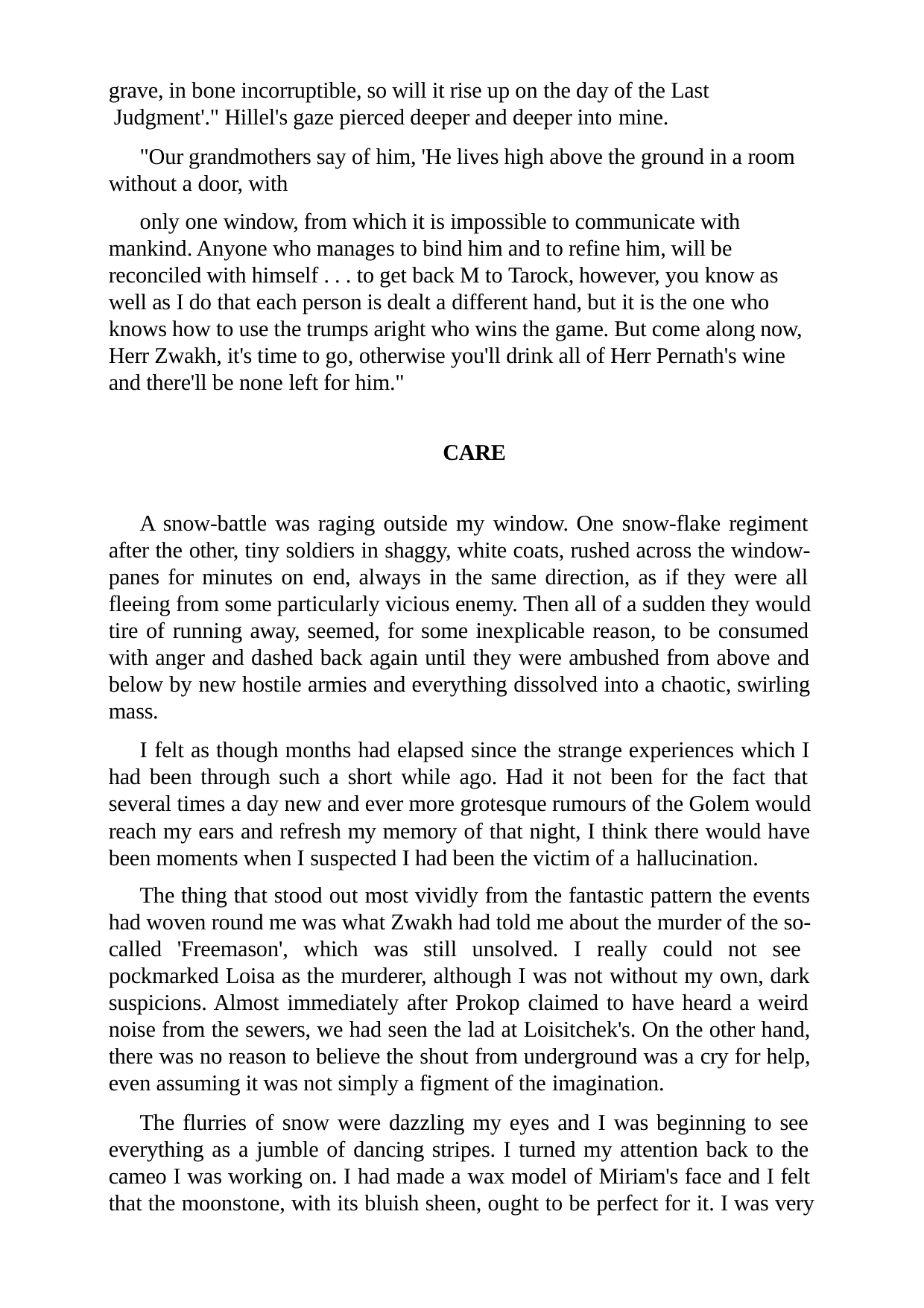

grave, in bone incorruptible, so will it rise up on the day of the Last  Judgment'." Hillel's gaze pierced deeper and deeper into mine.
"Our grandmothers say of him, 'He lives high above the ground in a room  without a door, with
only one window, from which it is impossible to communicate with  mankind. Anyone who manages to bind him and to refine him, will be  reconciled with himself . . . to get back M to Tarock, however, you know as  well as I do that each person is dealt a different hand, but it is the one who  knows how to use the trumps aright who wins the game. But come along now,  Herr Zwakh, it's time to go, otherwise you'll drink all of Herr Pernath's wine  and there'll be none left for him."

CARE

A snow-battle was raging outside my window. One snow-flake regiment  after the other, tiny soldiers in shaggy, white coats, rushed across the window-  panes for minutes on end, always in the same direction, as if they were all  fleeing from some particularly vicious enemy. Then all of a sudden they would  tire of running away, seemed, for some inexplicable reason, to be consumed  with anger and dashed back again until they were ambushed from above and  below by new hostile armies and everything dissolved into a chaotic, swirling  mass.
I felt as though months had elapsed since the strange experiences which I  had been through such a short while ago. Had it not been for the fact that  several times a day new and ever more grotesque rumours of the Golem would  reach my ears and refresh my memory of that night, I think there would have  been moments when I suspected I had been the victim of a hallucination.
The thing that stood out most vividly from the fantastic pattern the events  had woven round me was what Zwakh had told me about the murder of the so-  called 'Freemason', which was still unsolved. I really could not see  pockmarked Loisa as the murderer, although I was not without my own, dark  suspicions. Almost immediately after Prokop claimed to have heard a weird  noise from the sewers, we had seen the lad at Loisitchek's. On the other hand,  there was no reason to believe the shout from underground was a cry for help,  even assuming it was not simply a figment of the imagination.
The flurries of snow were dazzling my eyes and I was beginning to see  everything as a jumble of dancing stripes. I turned my attention back to the  cameo I was working on. I had made a wax model of Miriam's face and I felt  that the moonstone, with its bluish sheen, ought to be perfect for it. I was very